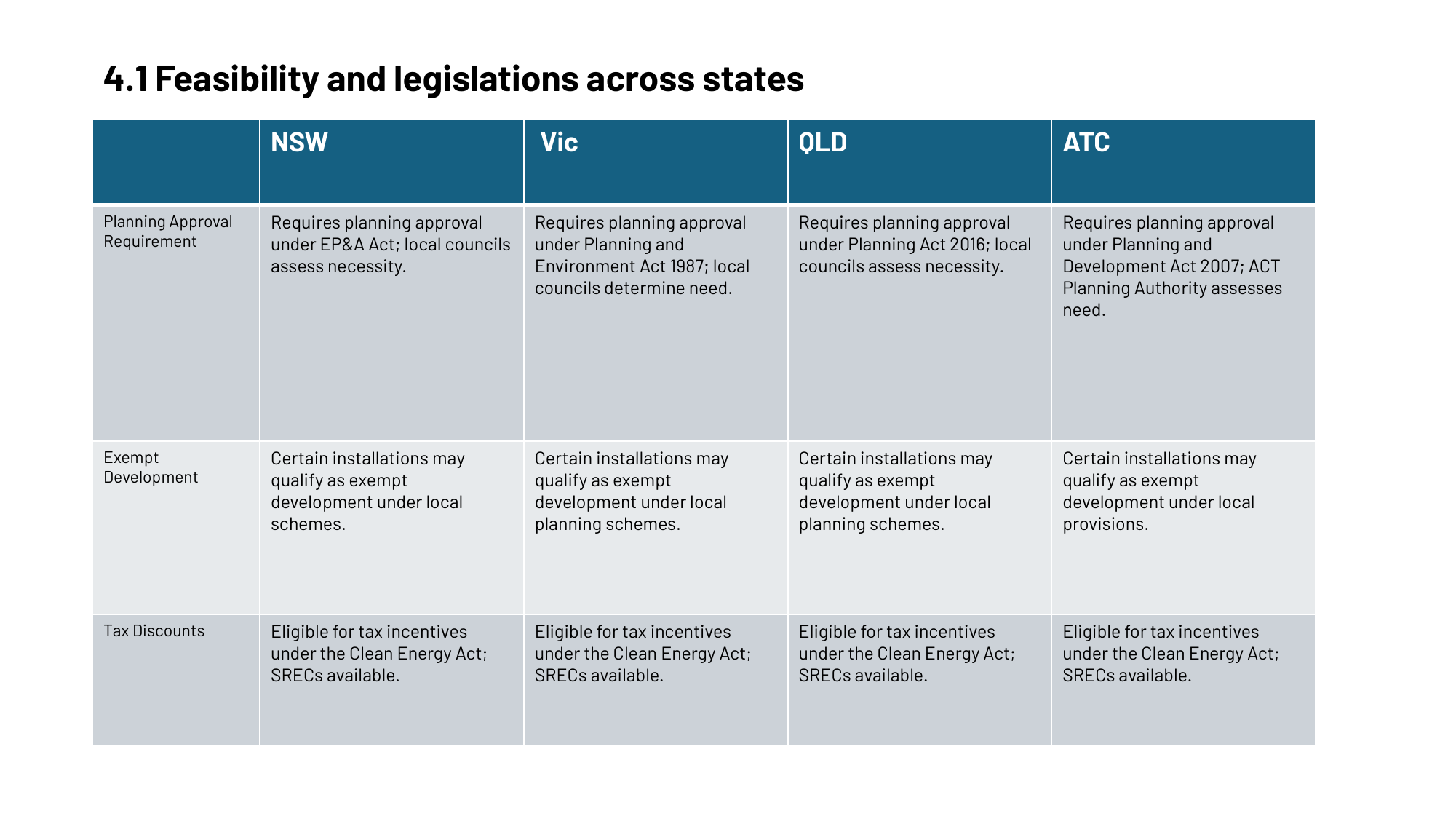

4.1 Feasibility and legislations across states

|  | NSW | Vic | QLD | ATC |
| --- | --- | --- | --- | --- |
| Planning Approval Requirement | Requires planning approval under EP&A Act; local councils assess necessity. | Requires planning approval under Planning and Environment Act 1987; local councils determine need. | Requires planning approval under Planning Act 2016; local councils assess necessity. | Requires planning approval under Planning and Development Act 2007; ACT Planning Authority assesses need. |
| Exempt Development | Certain installations may qualify as exempt development under local schemes. | Certain installations may qualify as exempt development under local planning schemes. | Certain installations may qualify as exempt development under local planning schemes. | Certain installations may qualify as exempt development under local provisions. |
| Tax Discounts | Eligible for tax incentives under the Clean Energy Act; SRECs available. | Eligible for tax incentives under the Clean Energy Act; SRECs available. | Eligible for tax incentives under the Clean Energy Act; SRECs available. | Eligible for tax incentives under the Clean Energy Act; SRECs available. |